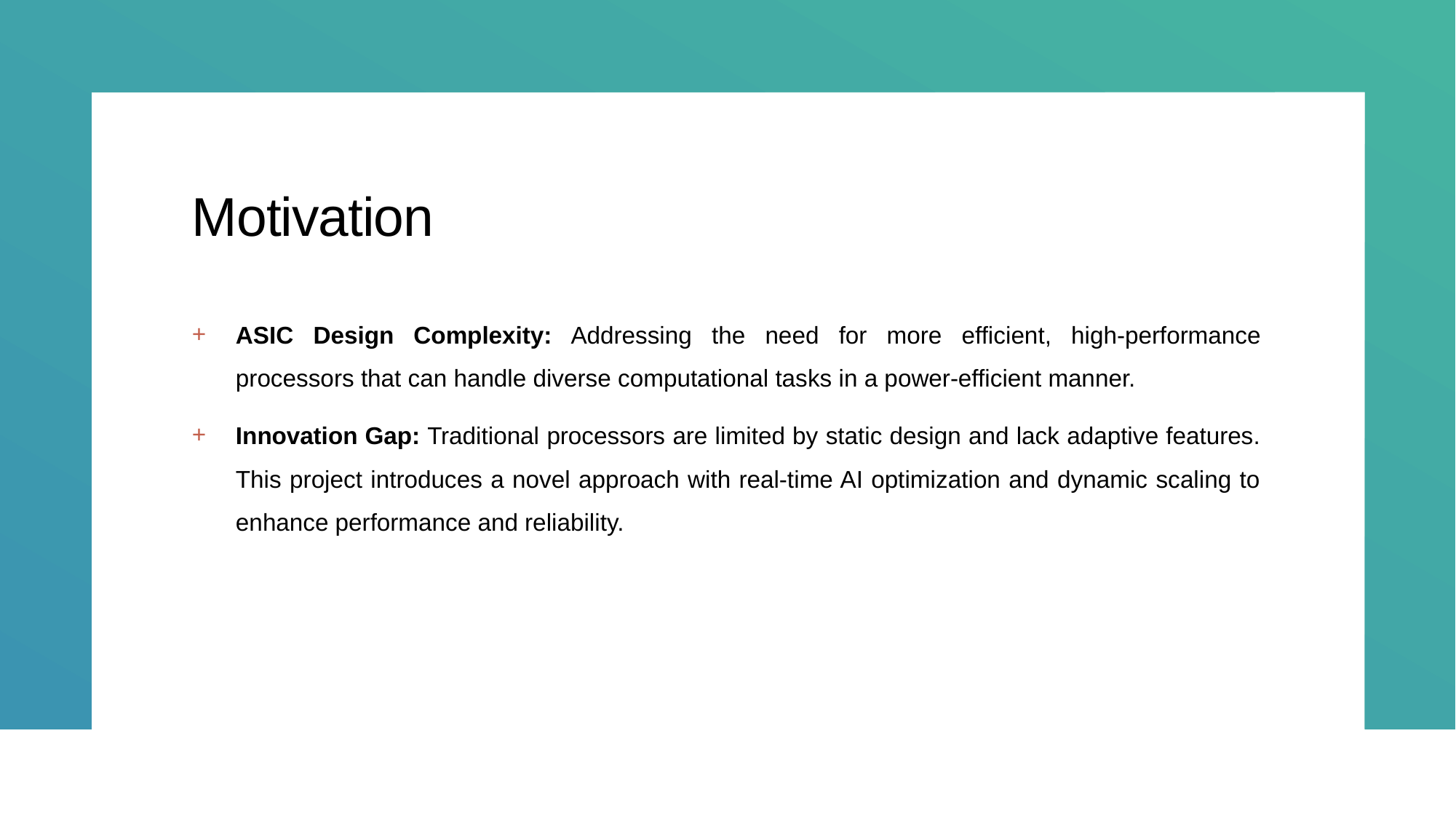

# Motivation
ASIC Design Complexity: Addressing the need for more efficient, high-performance processors that can handle diverse computational tasks in a power-efficient manner.
Innovation Gap: Traditional processors are limited by static design and lack adaptive features. This project introduces a novel approach with real-time AI optimization and dynamic scaling to enhance performance and reliability.